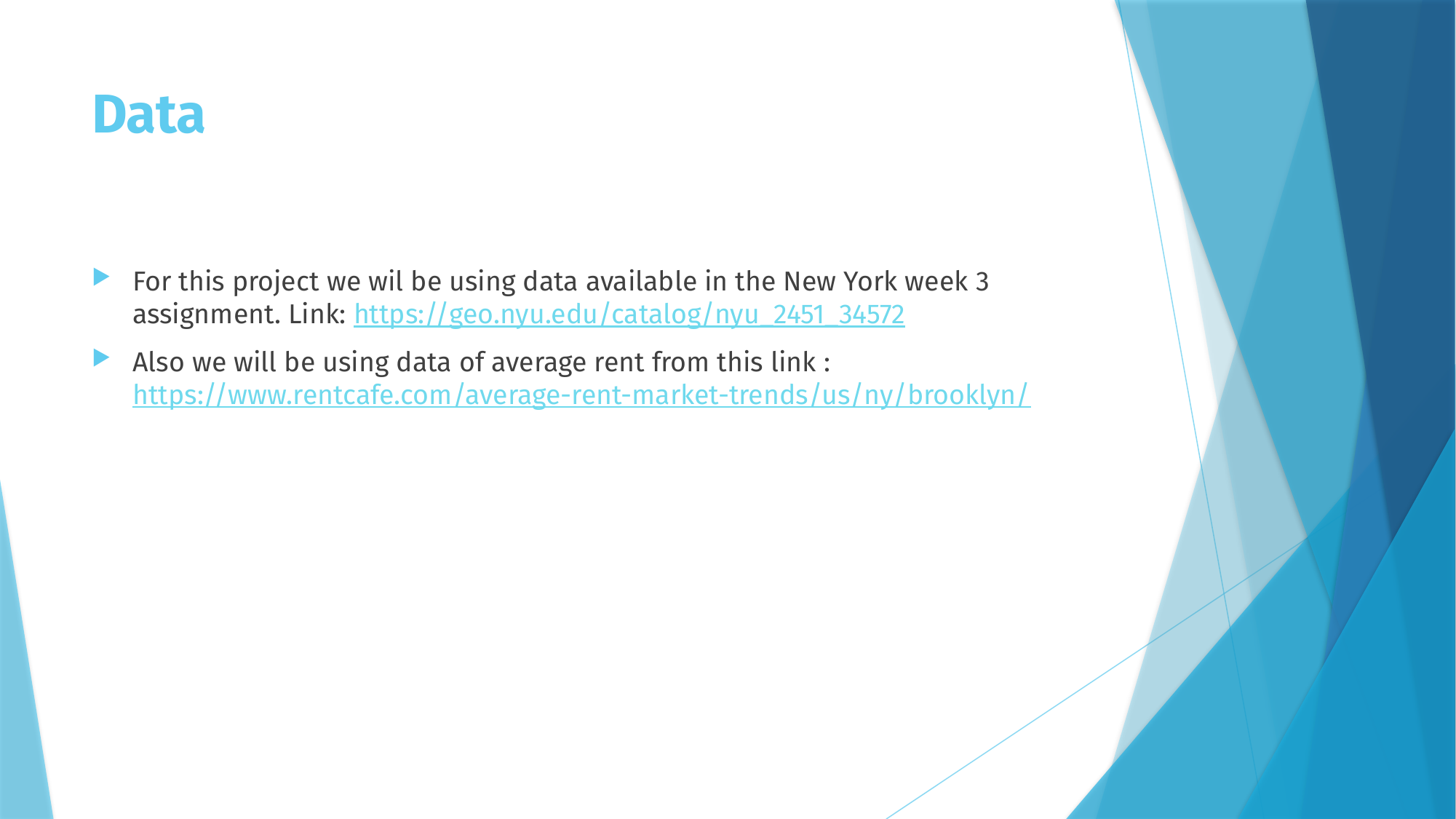

# Data
For this project we wil be using data available in the New York week 3 assignment. Link: https://geo.nyu.edu/catalog/nyu_2451_34572
Also we will be using data of average rent from this link :https://www.rentcafe.com/average-rent-market-trends/us/ny/brooklyn/